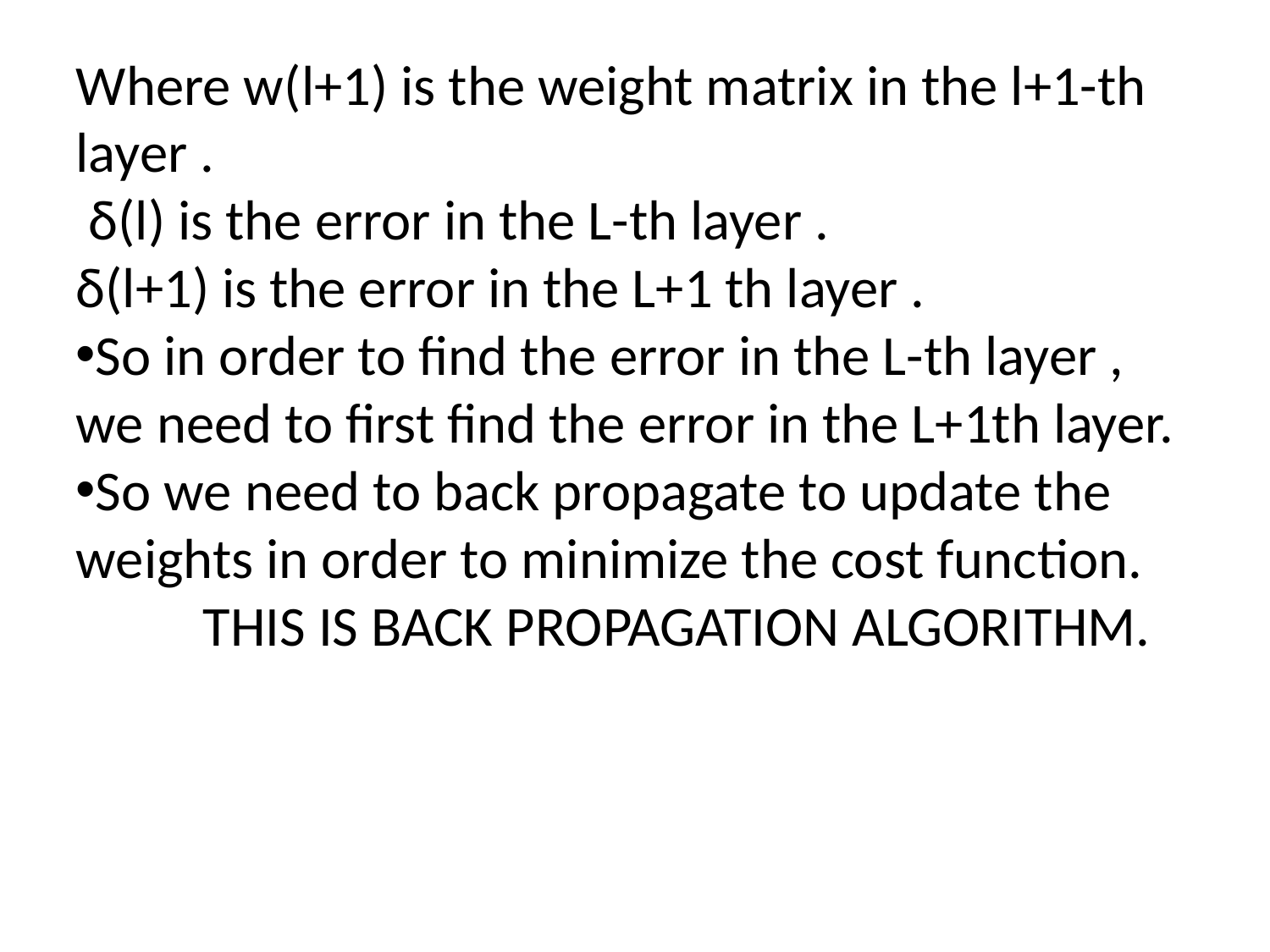

Where w(l+1) is the weight matrix in the l+1-th layer .
 δ(l) is the error in the L-th layer .
δ(l+1) is the error in the L+1 th layer .
So in order to find the error in the L-th layer , we need to first find the error in the L+1th layer.
So we need to back propagate to update the weights in order to minimize the cost function.
	THIS IS BACK PROPAGATION ALGORITHM.